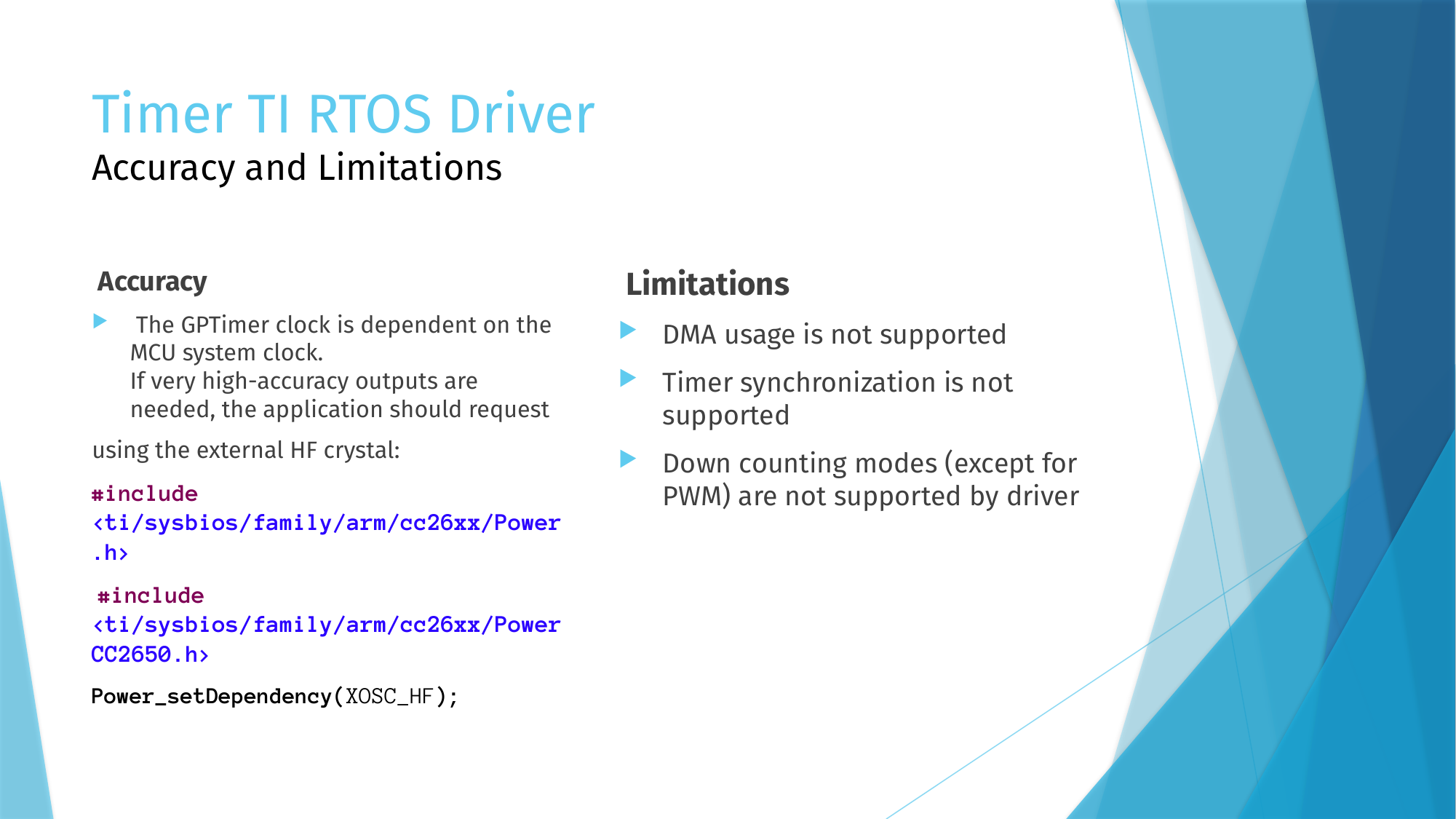

# Timer TI RTOS Driver Accuracy and Limitations
 Accuracy
 The GPTimer clock is dependent on the MCU system clock.
If very high-accuracy outputs are needed, the application should request
using the external HF crystal:
#include <ti/sysbios/family/arm/cc26xx/Power.h>
 #include <ti/sysbios/family/arm/cc26xx/PowerCC2650.h>
Power_setDependency(XOSC_HF);
 Limitations
DMA usage is not supported
Timer synchronization is not supported
Down counting modes (except for PWM) are not supported by driver